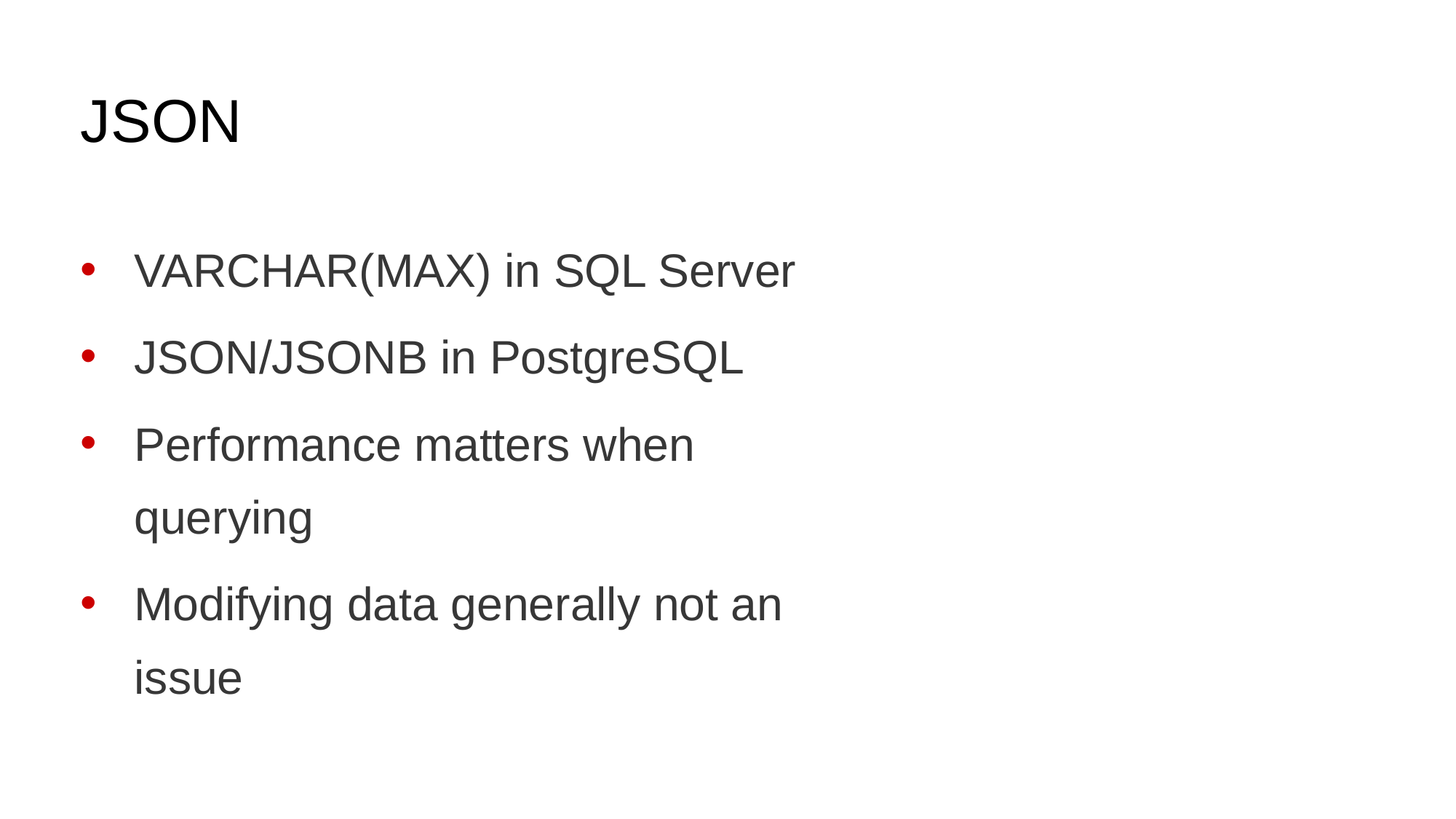

# JSON
VARCHAR(MAX) in SQL Server
JSON/JSONB in PostgreSQL
Performance matters when querying
Modifying data generally not an issue